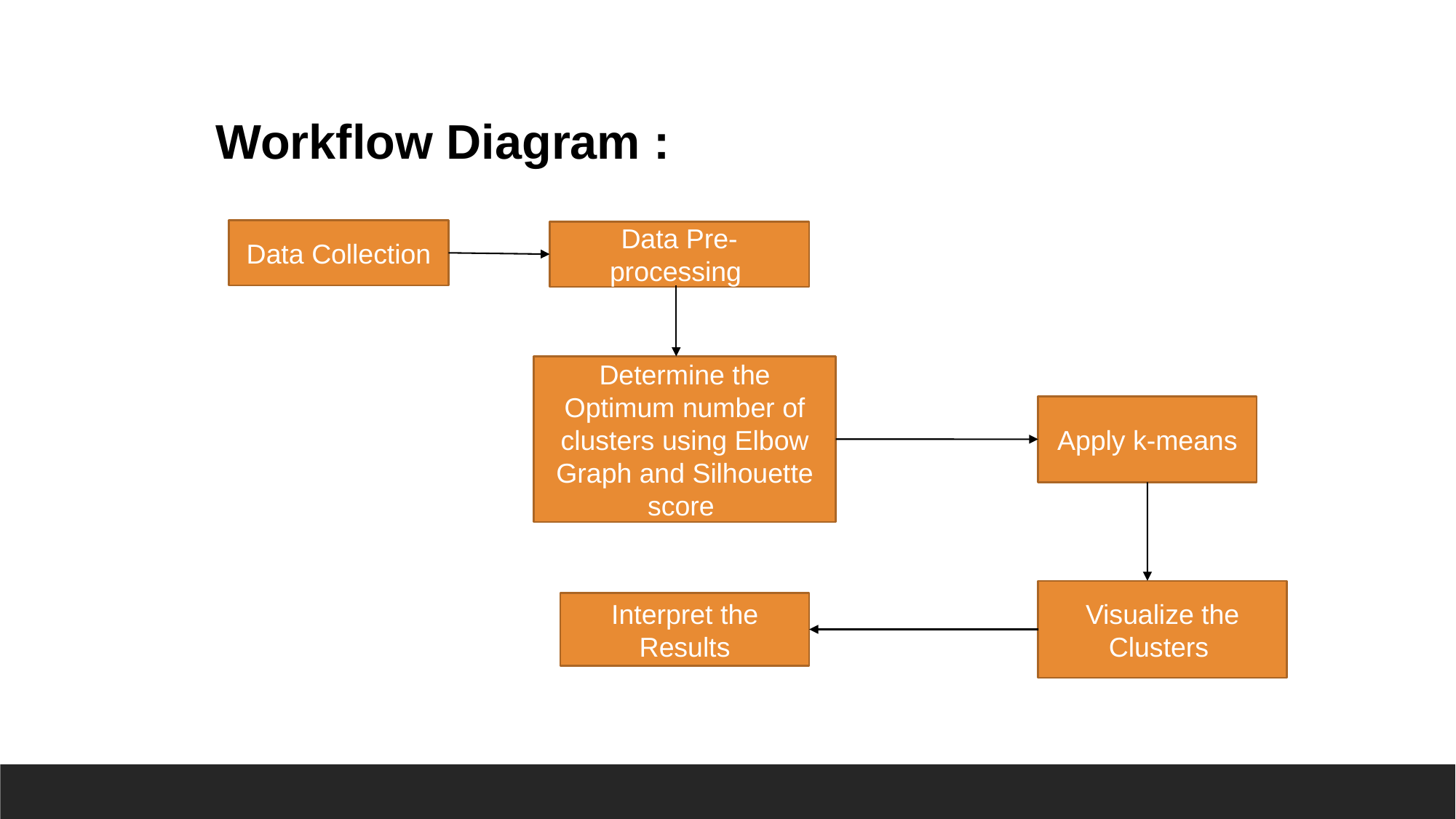

Workflow Diagram :
Data Collection
Data Pre-processing
Determine the Optimum number of clusters using Elbow Graph and Silhouette score
Apply k-means
Visualize the Clusters
Interpret the Results